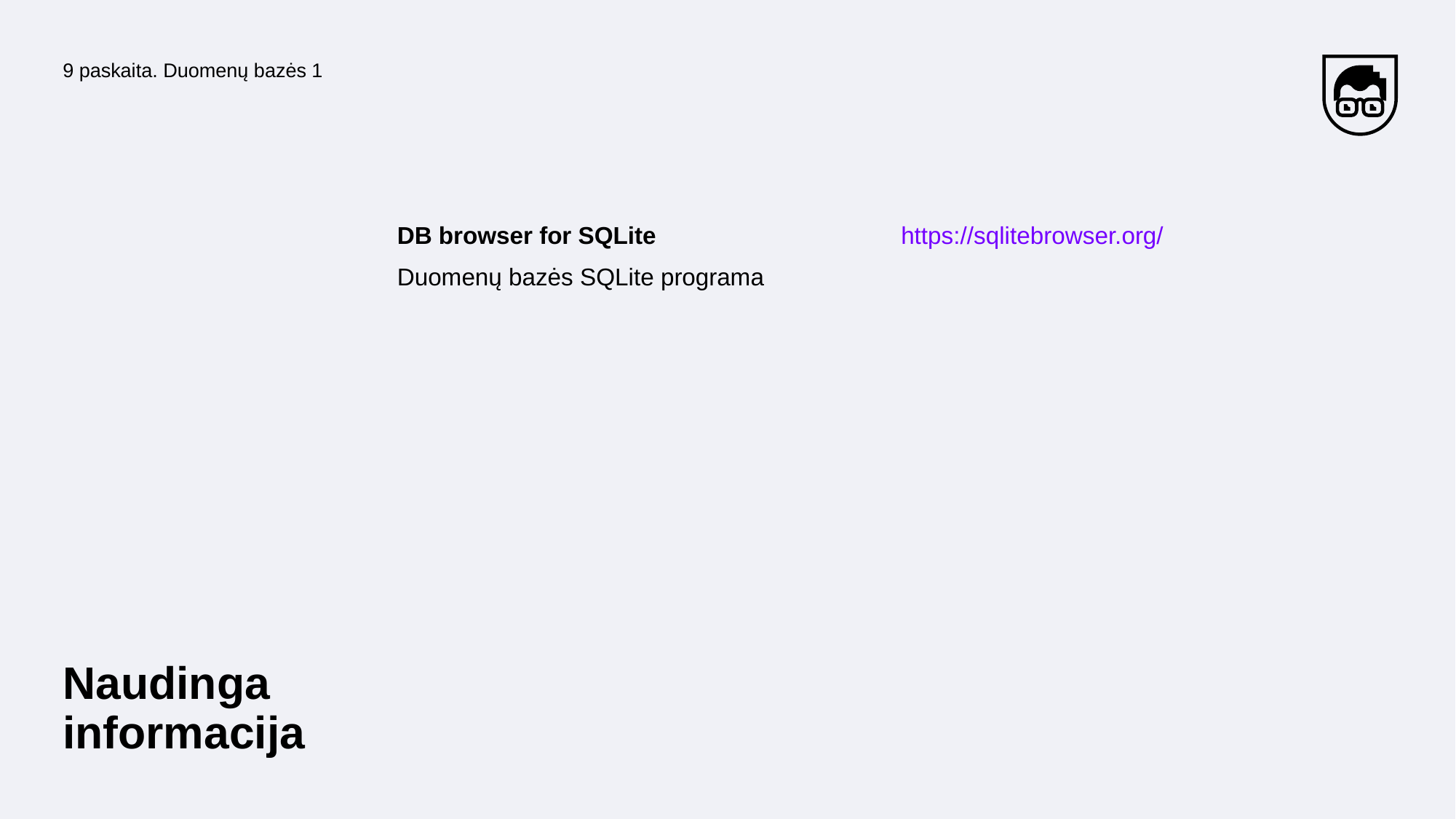

9 paskaita. Duomenų bazės 1
DB browser for SQLite
https://sqlitebrowser.org/
Duomenų bazės SQLite programa
Naudinga informacija